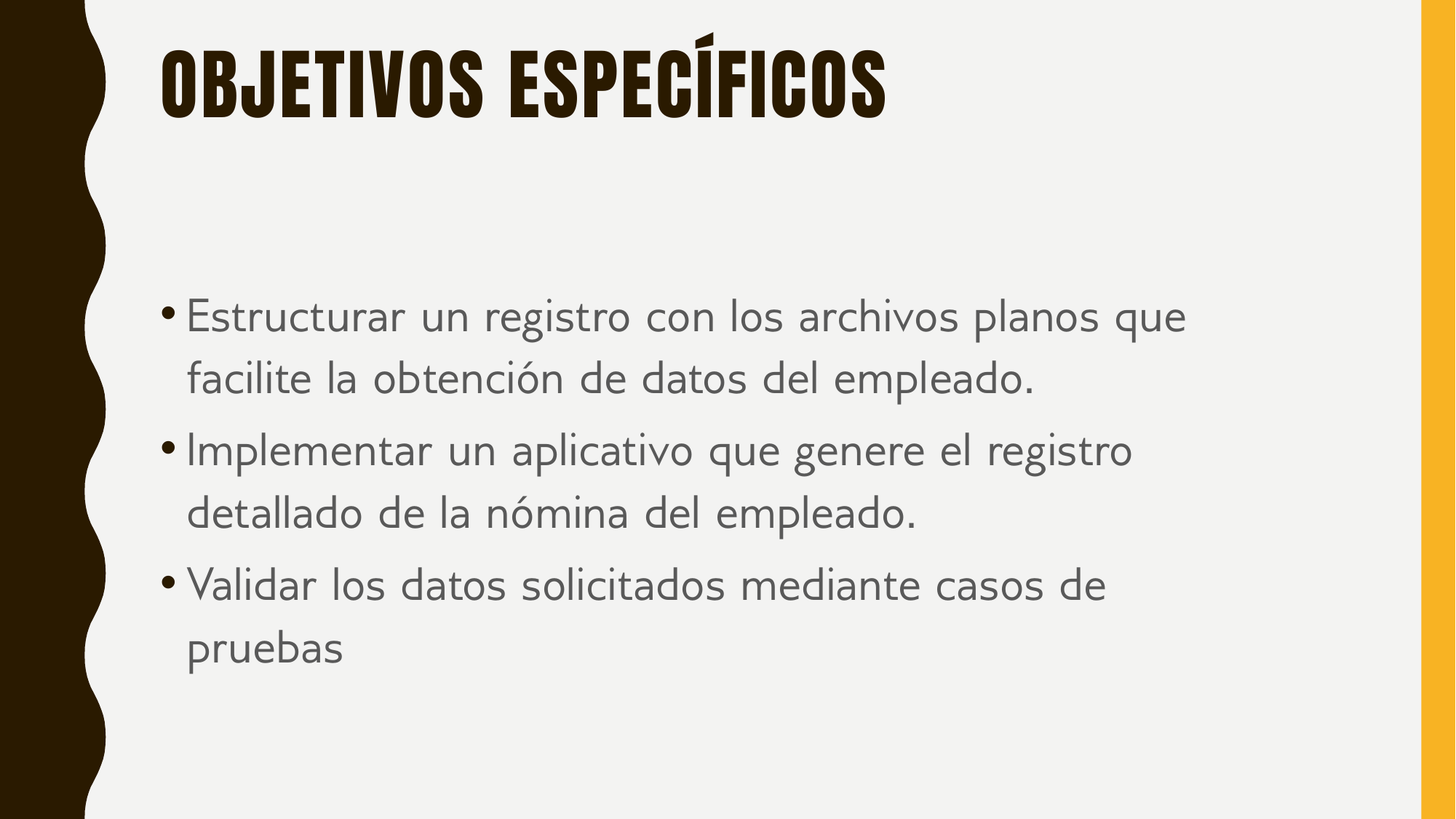

# Objetivos Específicos
Estructurar un registro con los archivos planos que facilite la obtención de datos del empleado.
Implementar un aplicativo que genere el registro detallado de la nómina del empleado.
Validar los datos solicitados mediante casos de pruebas